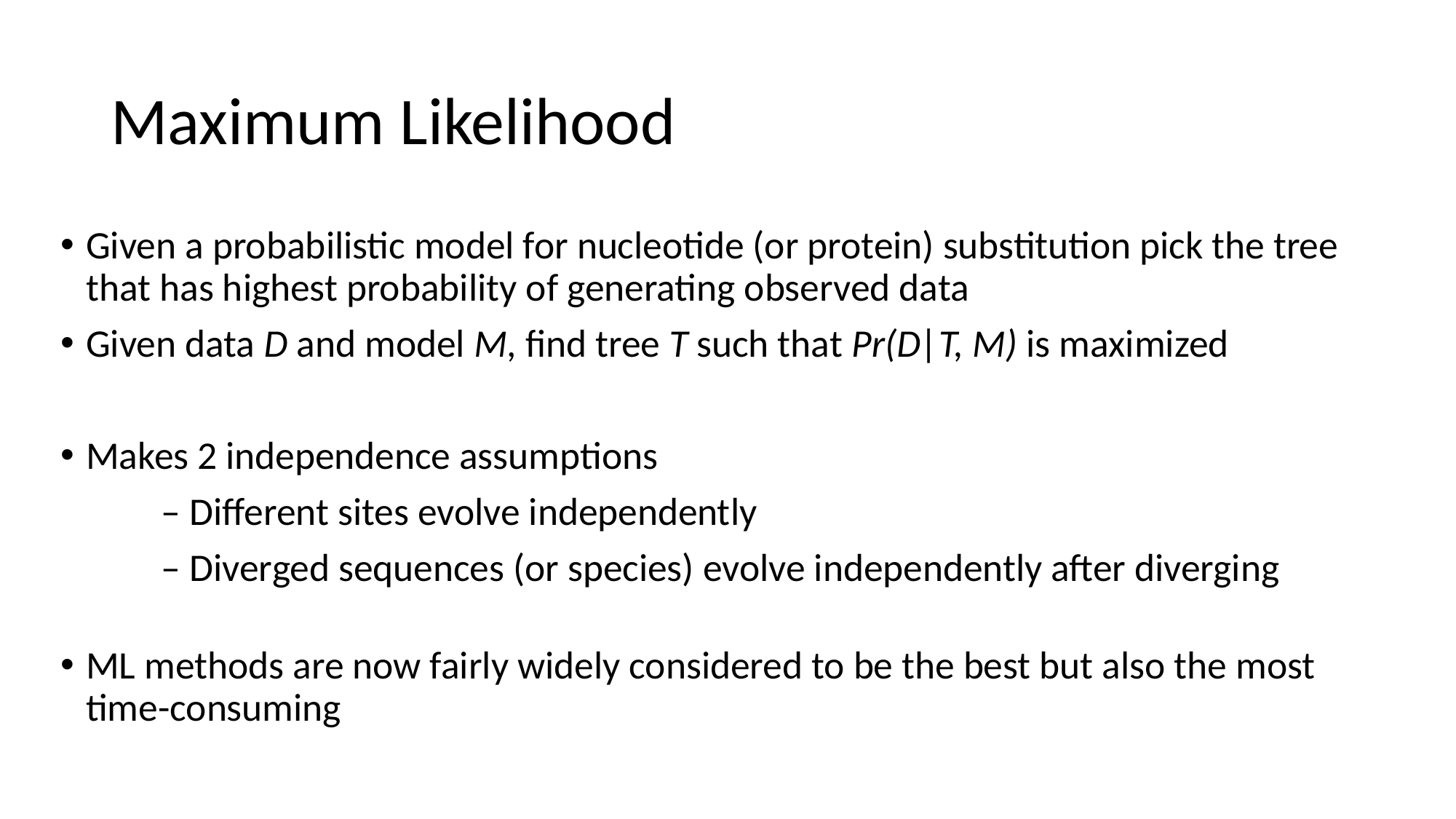

# Maximum Likelihood
Given a probabilistic model for nucleotide (or protein) substitution pick the tree that has highest probability of generating observed data
Given data D and model M, find tree T such that Pr(D|T, M) is maximized

Makes 2 independence assumptions
	– Different sites evolve independently
	– Diverged sequences (or species) evolve independently after diverging
ML methods are now fairly widely considered to be the best but also the most time-consuming